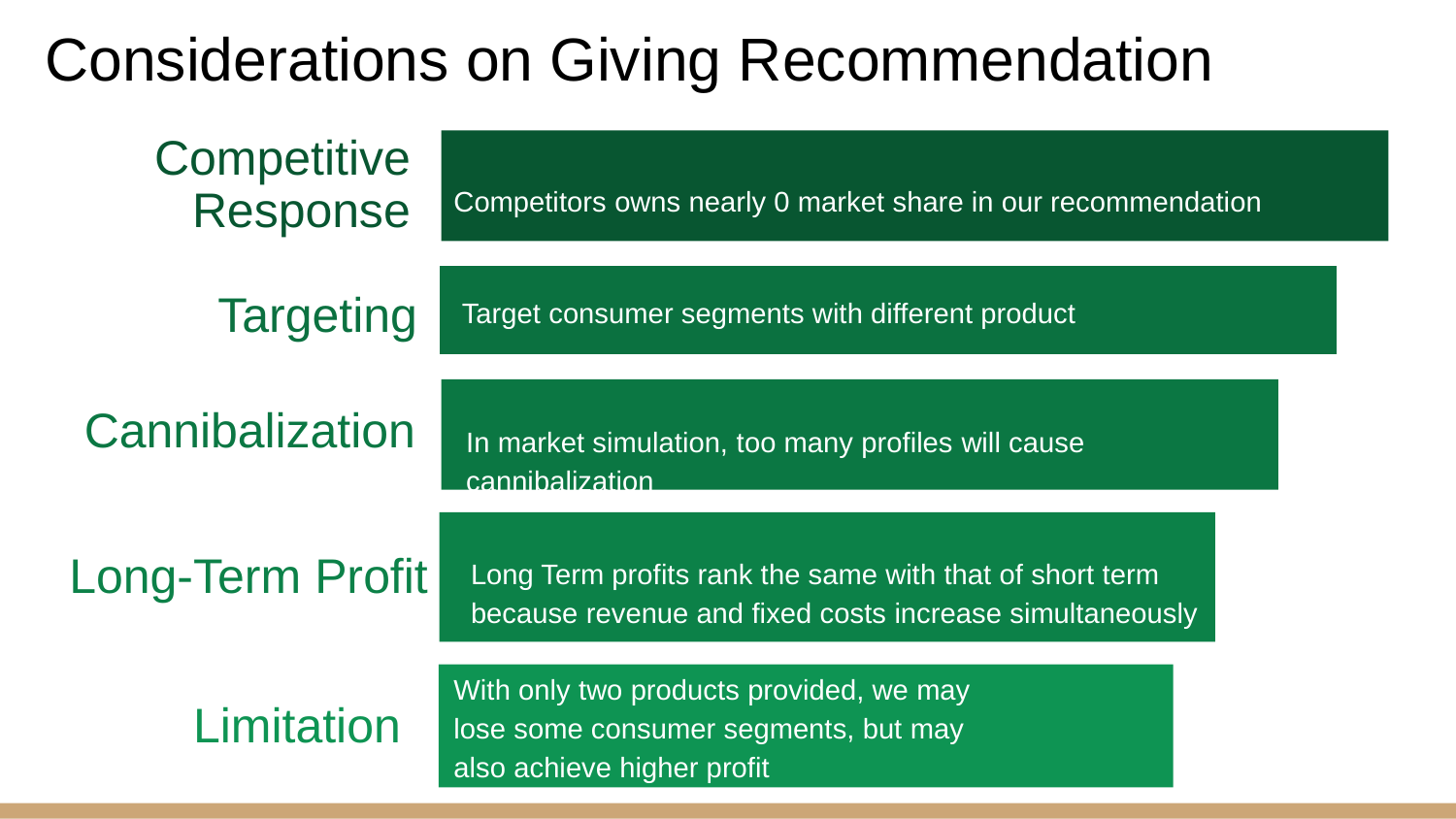

# Considerations on Giving Recommendation

Competitive Response
Competitors owns nearly 0 market share in our recommendation
 Target consumer segments with different product
Targeting

Cannibalization
In market simulation, too many profiles will cause cannibalization

Long-Term Profit
Long Term profits rank the same with that of short term because revenue and fixed costs increase simultaneously
With only two products provided, we may lose some consumer segments, but may also achieve higher profit

Limitation